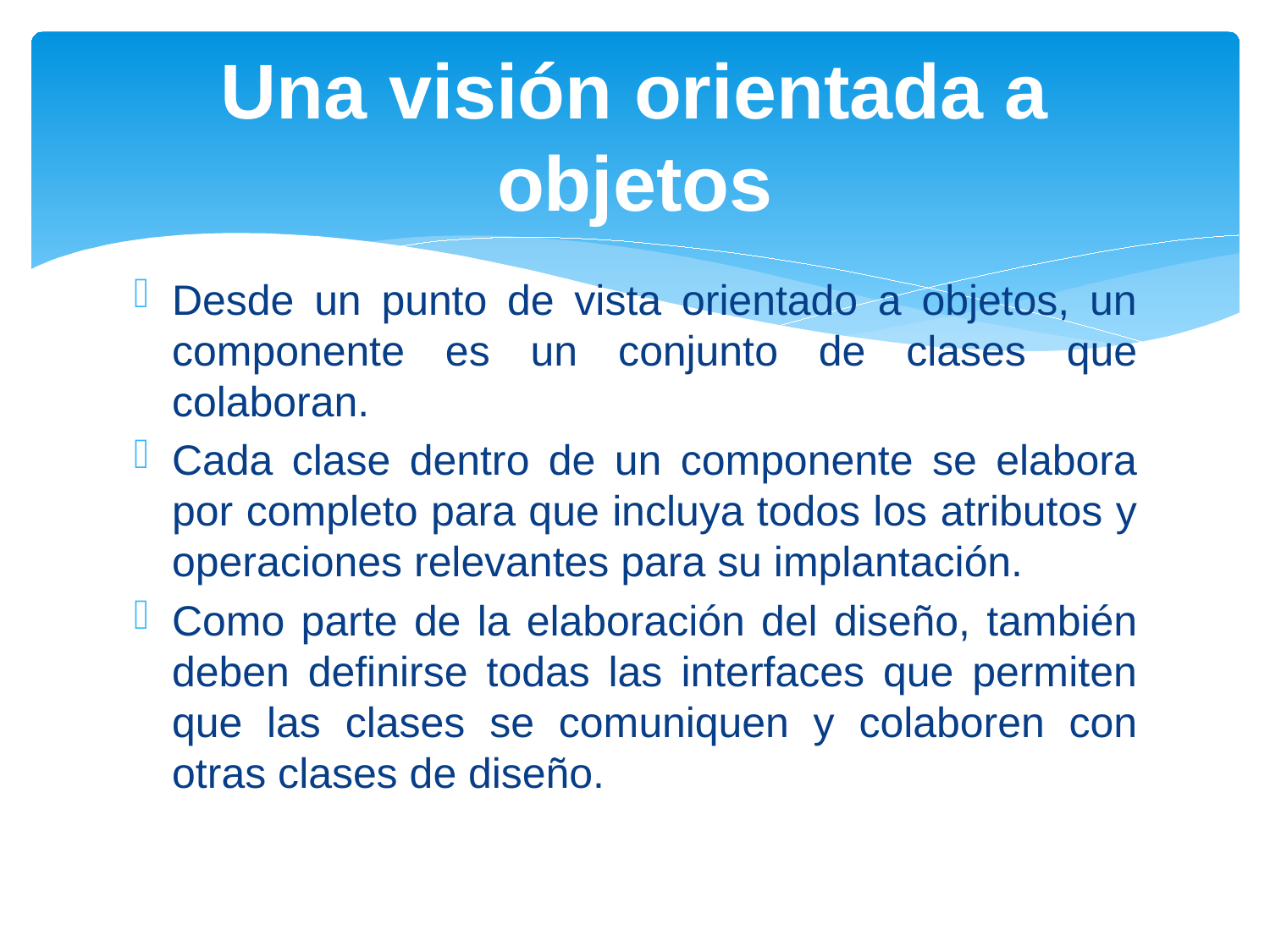

# Una visión orientada a objetos
Desde un punto de vista orientado a objetos, un componente es un conjunto de clases que colaboran.
Cada clase dentro de un componente se elabora por completo para que incluya todos los atributos y operaciones relevantes para su implantación.
Como parte de la elaboración del diseño, también deben definirse todas las interfaces que permiten que las clases se comuniquen y colaboren con otras clases de diseño.